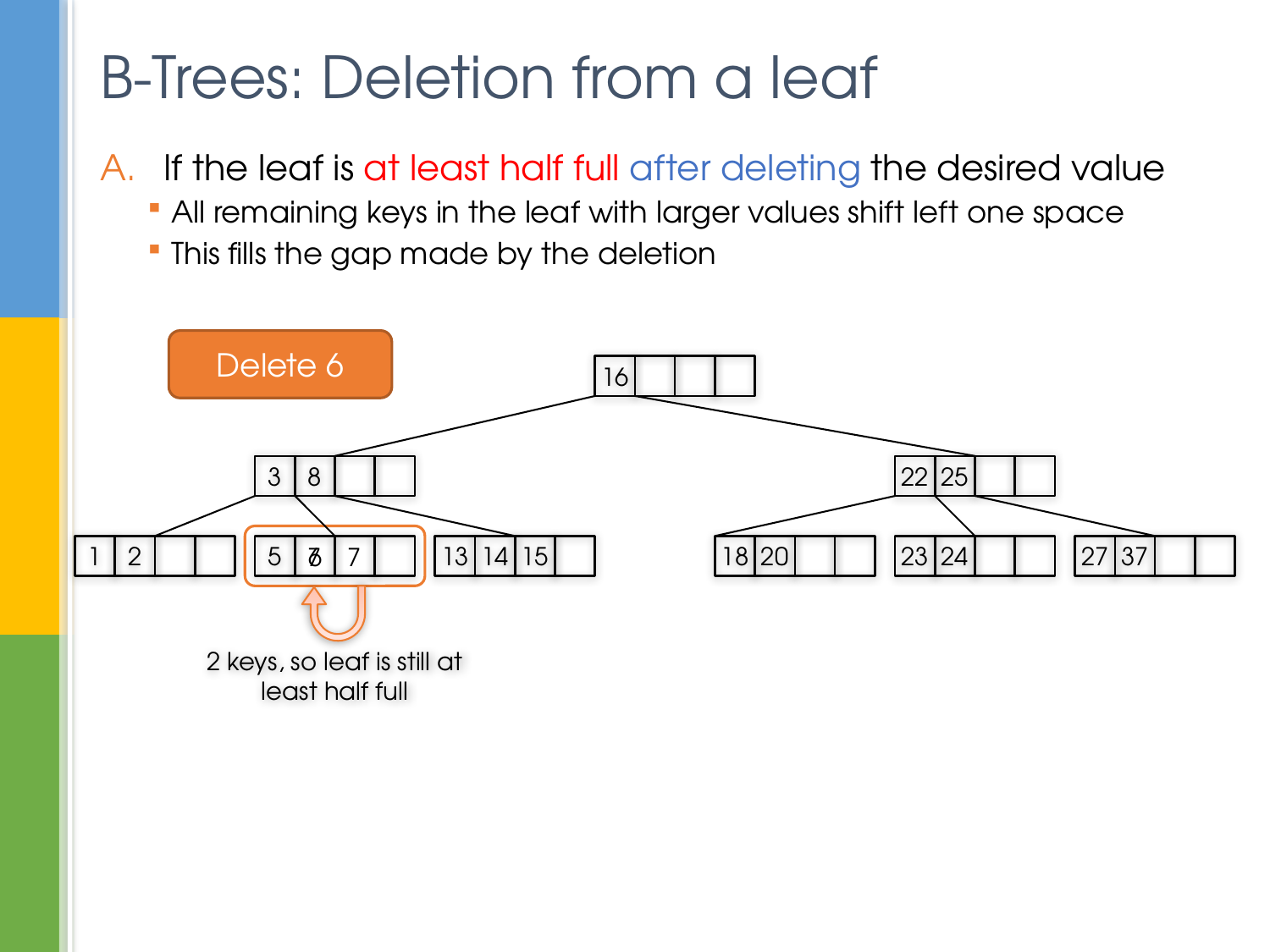

# B-Trees: Deletion from a leaf
If the leaf is at least half full after deleting the desired value
All remaining keys in the leaf with larger values shift left one space
This fills the gap made by the deletion
Delete 6
16

3
8

22
25

1
2

5

7
6

7

13
14
15

18
20

23
24

27
37

2 keys, so leaf is still at least half full